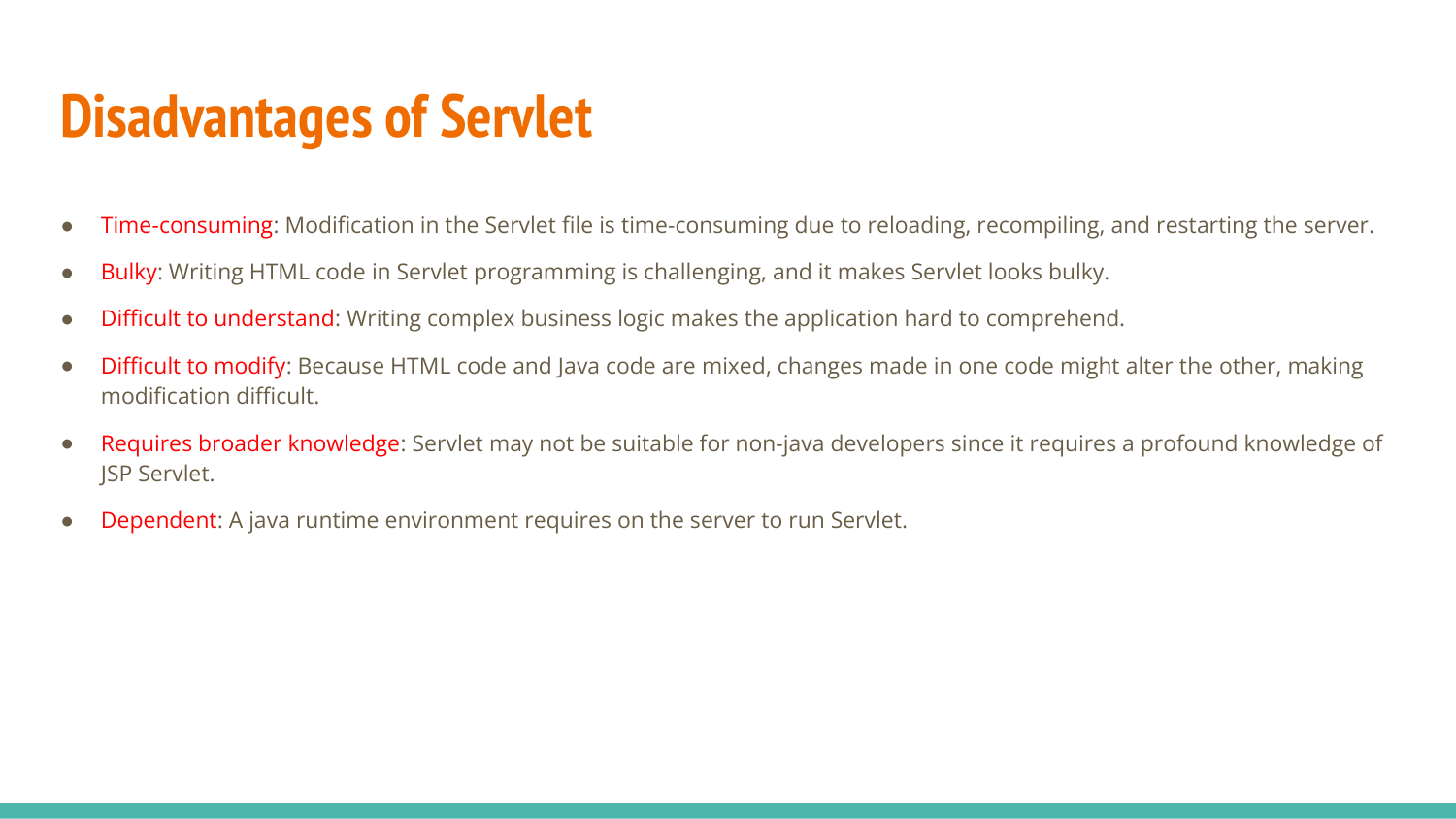

# Disadvantages of Servlet
Time-consuming: Modification in the Servlet file is time-consuming due to reloading, recompiling, and restarting the server.
Bulky: Writing HTML code in Servlet programming is challenging, and it makes Servlet looks bulky.
Difficult to understand: Writing complex business logic makes the application hard to comprehend.
Difficult to modify: Because HTML code and Java code are mixed, changes made in one code might alter the other, making modification difficult.
Requires broader knowledge: Servlet may not be suitable for non-java developers since it requires a profound knowledge of JSP Servlet.
Dependent: A java runtime environment requires on the server to run Servlet.